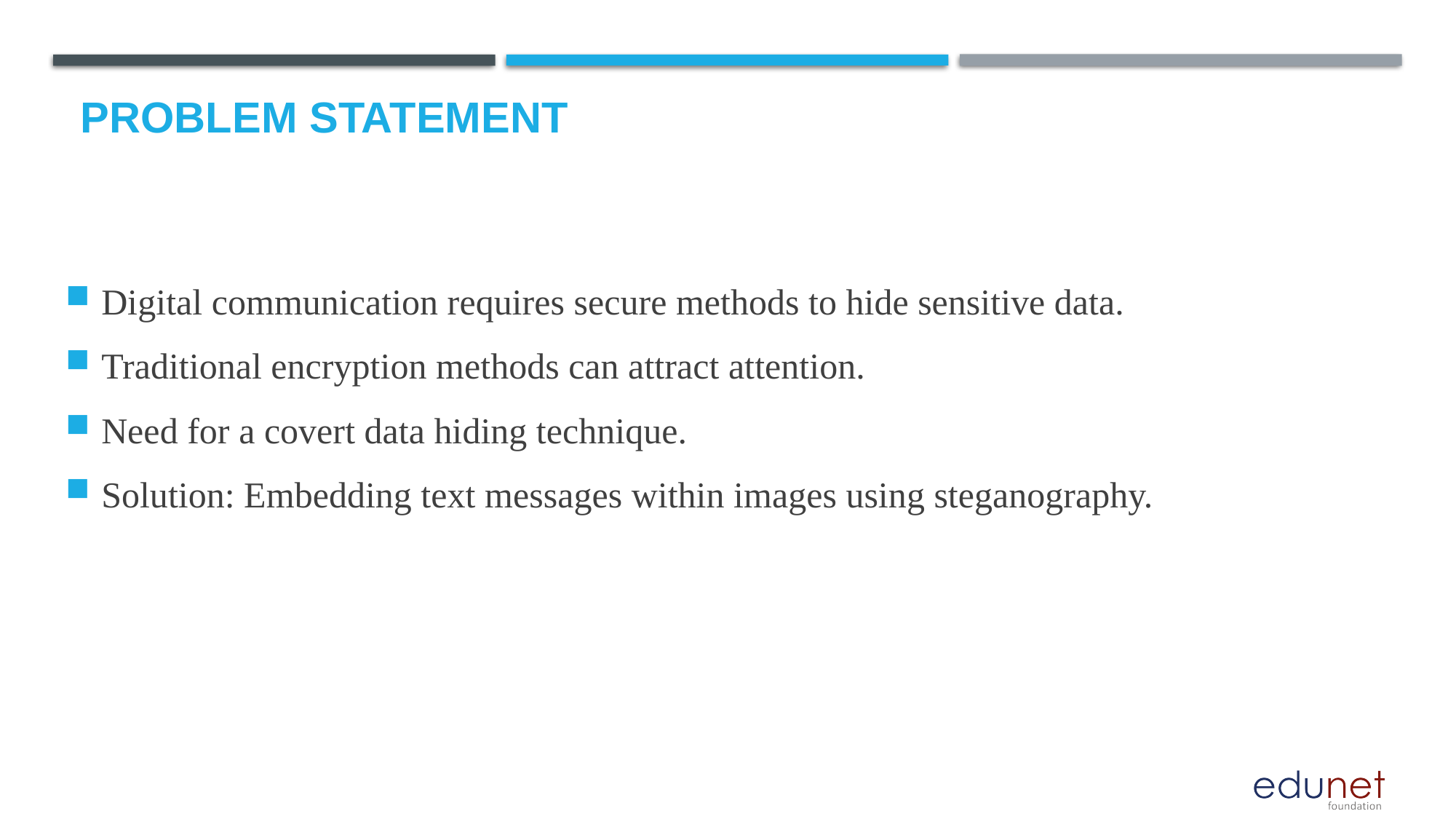

# Problem Statement
Digital communication requires secure methods to hide sensitive data.
Traditional encryption methods can attract attention.
Need for a covert data hiding technique.
Solution: Embedding text messages within images using steganography.